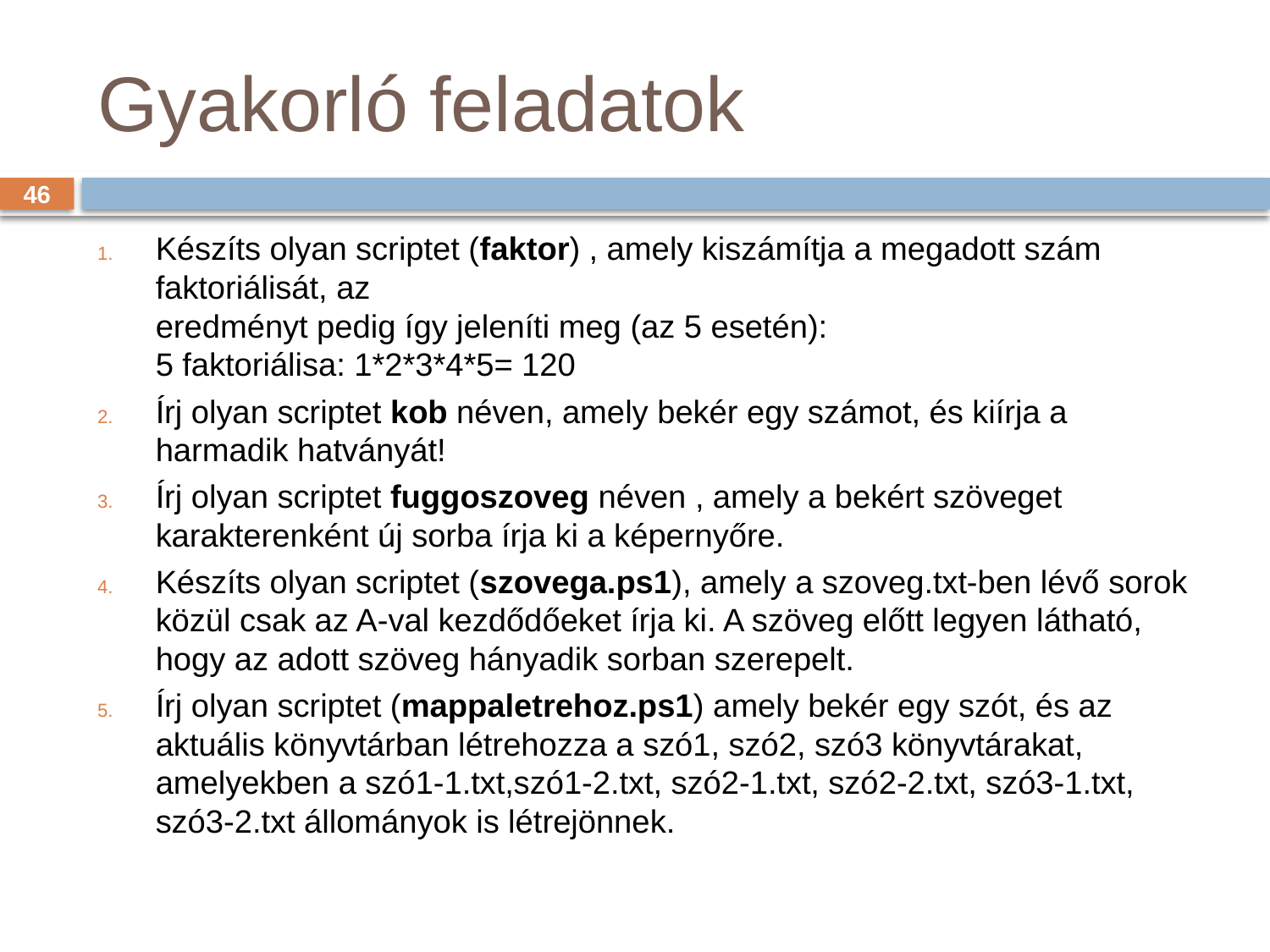

# Gyakorló feladatok
46
Készíts olyan scriptet (faktor) , amely kiszámítja a megadott szám faktoriálisát, az
eredményt pedig így jeleníti meg (az 5 esetén):
5 faktoriálisa: 1*2*3*4*5= 120
Írj olyan scriptet kob néven, amely bekér egy számot, és kiírja a harmadik hatványát!
Írj olyan scriptet fuggoszoveg néven , amely a bekért szöveget karakterenként új sorba írja ki a képernyőre.
Készíts olyan scriptet (szovega.ps1), amely a szoveg.txt-ben lévő sorok közül csak az A-val kezdődőeket írja ki. A szöveg előtt legyen látható, hogy az adott szöveg hányadik sorban szerepelt.
Írj olyan scriptet (mappaletrehoz.ps1) amely bekér egy szót, és az aktuális könyvtárban létrehozza a szó1, szó2, szó3 könyvtárakat, amelyekben a szó1-1.txt,szó1-2.txt, szó2-1.txt, szó2-2.txt, szó3-1.txt, szó3-2.txt állományok is létrejönnek.